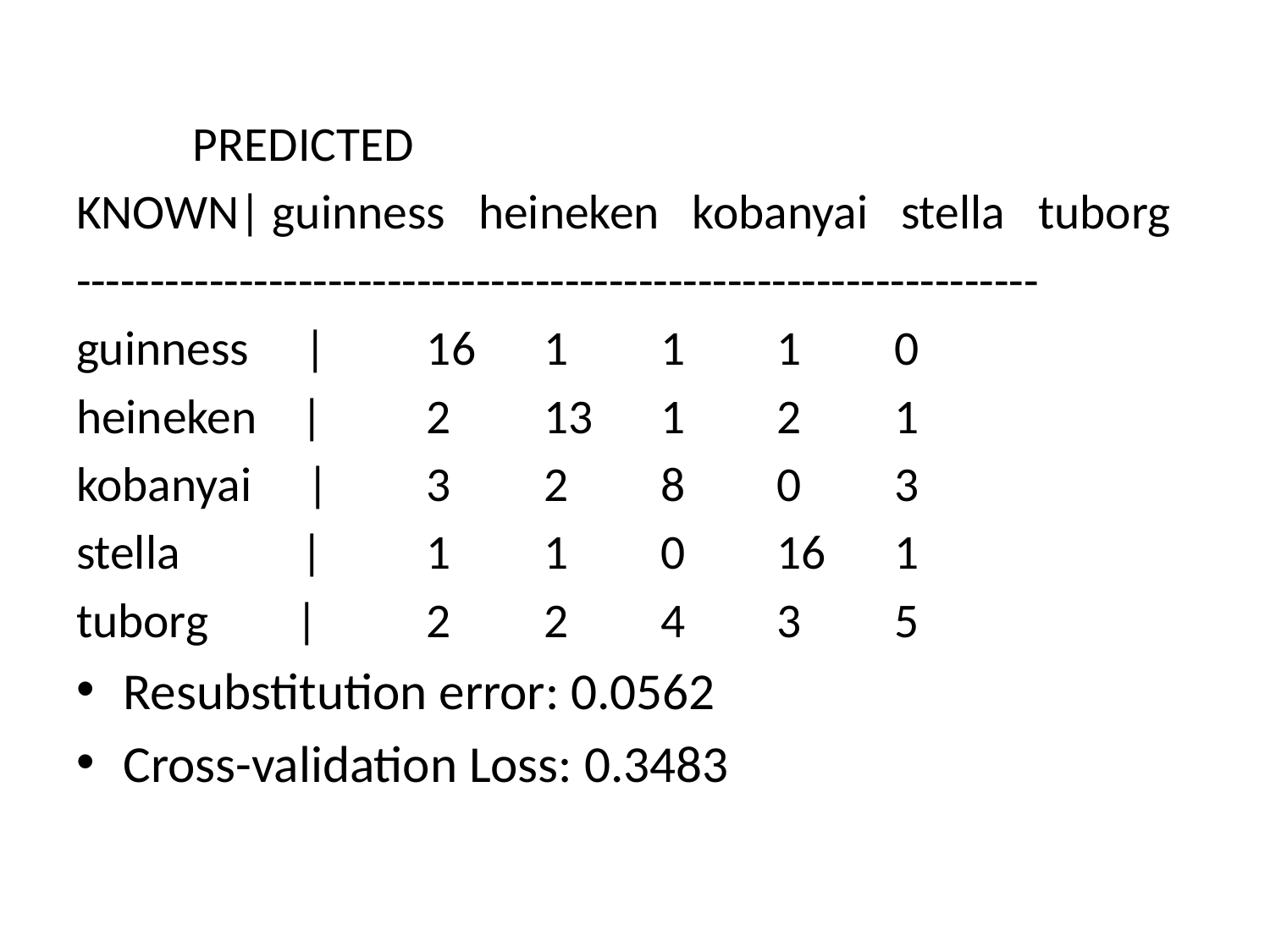

PREDICTED
KNOWN| guinness   heineken   kobanyai   stella   tuborg
-----------------------------------------------------------------
guinness     | 	16	1	1	1	0
heineken    | 	2	13	1	2	1
kobanyai     | 	3	2	8	0	3
stella           |		1	1	0	16	1
tuborg        |		2	2	4	3	5
Resubstitution error: 0.0562
Cross-validation Loss: 0.3483